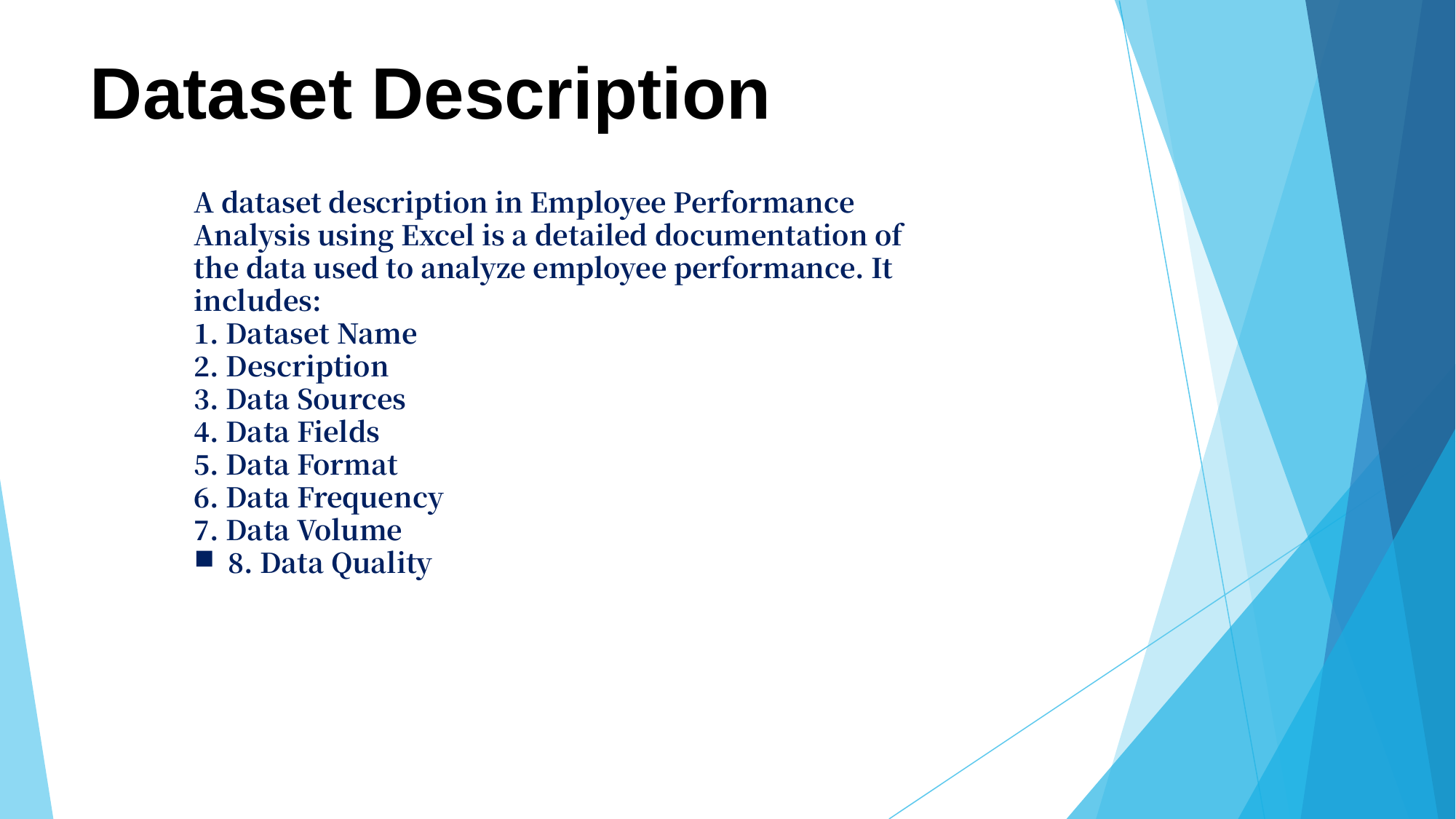

# Dataset Description
A dataset description in Employee Performance
Analysis using Excel is a detailed documentation of
the data used to analyze employee performance. It
includes:
1. Dataset Name
2. Description
3. Data Sources
4. Data Fields
5. Data Format
6. Data Frequency
7. Data Volume
8. Data Quality